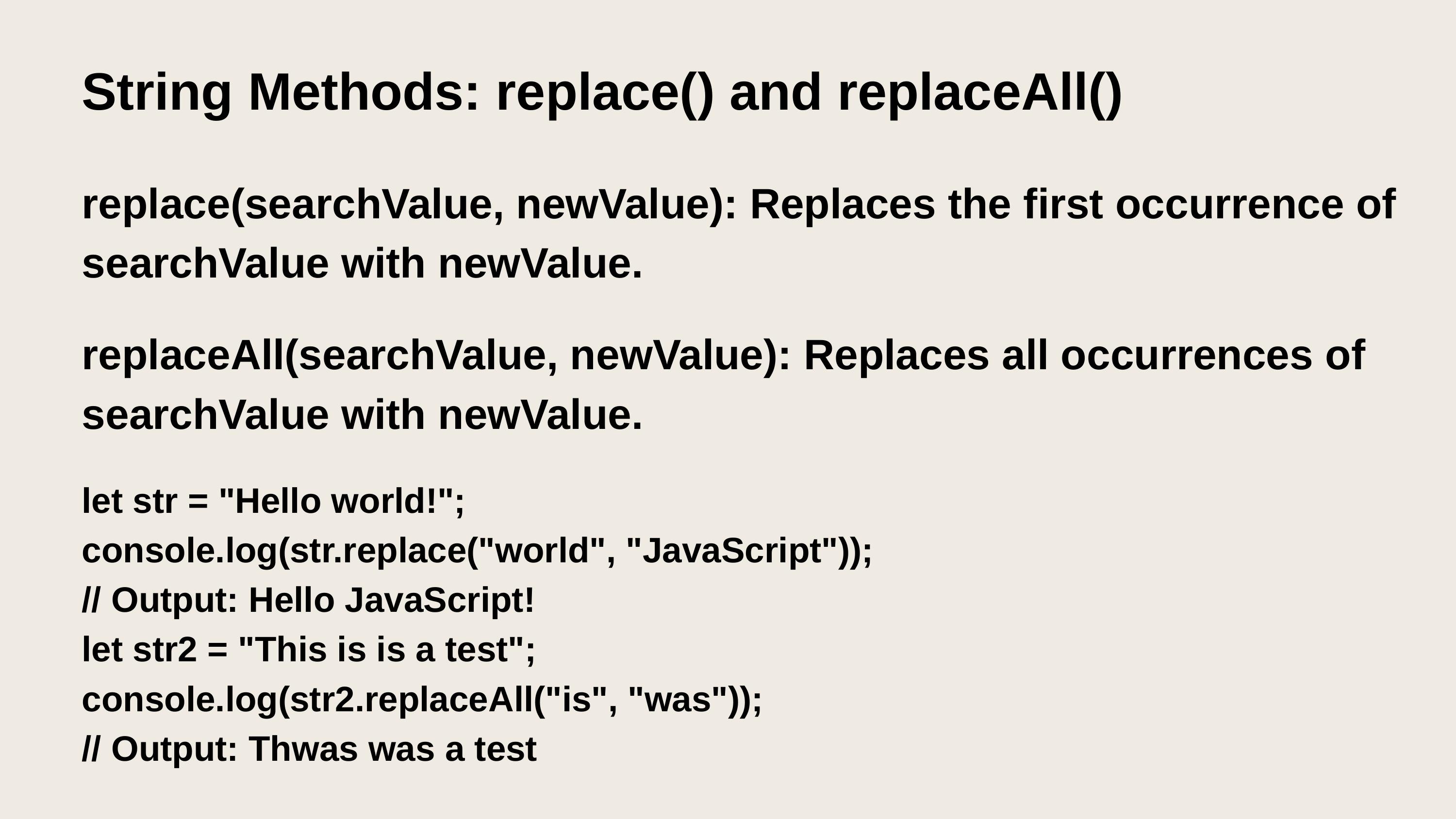

String Methods: replace() and replaceAll()
replace(searchValue, newValue): Replaces the first occurrence of searchValue with newValue.
replaceAll(searchValue, newValue): Replaces all occurrences of searchValue with newValue.
let str = "Hello world!";
console.log(str.replace("world", "JavaScript"));
// Output: Hello JavaScript!
let str2 = "This is is a test";
console.log(str2.replaceAll("is", "was"));
// Output: Thwas was a test